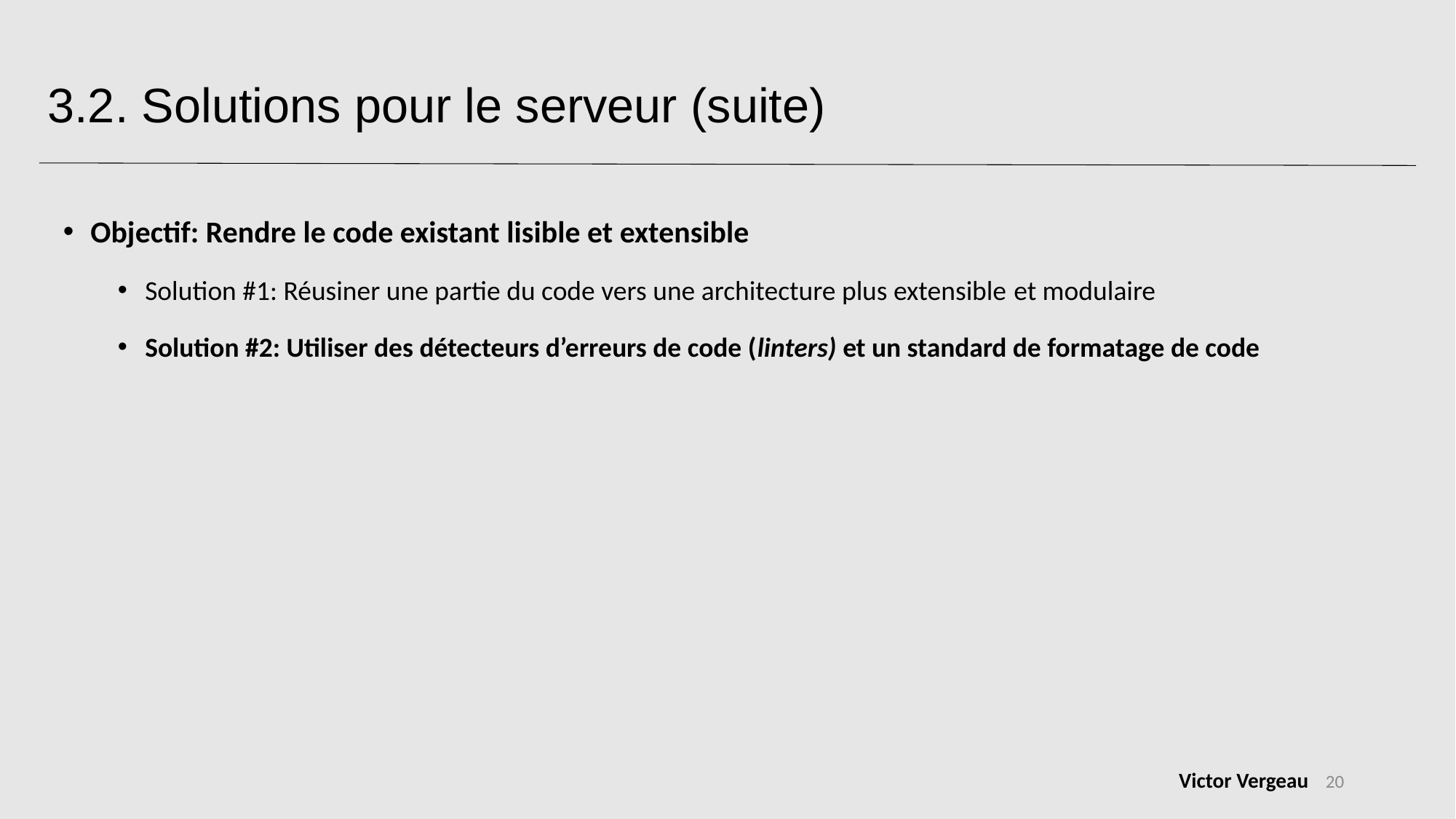

3.2. Solutions pour le serveur (suite)
Objectif: Rendre le code existant lisible et extensible
Solution #1: Réusiner une partie du code vers une architecture plus extensible et modulaire
Solution #2: Utiliser des détecteurs d’erreurs de code (linters) et un standard de formatage de code

20
Victor Vergeau